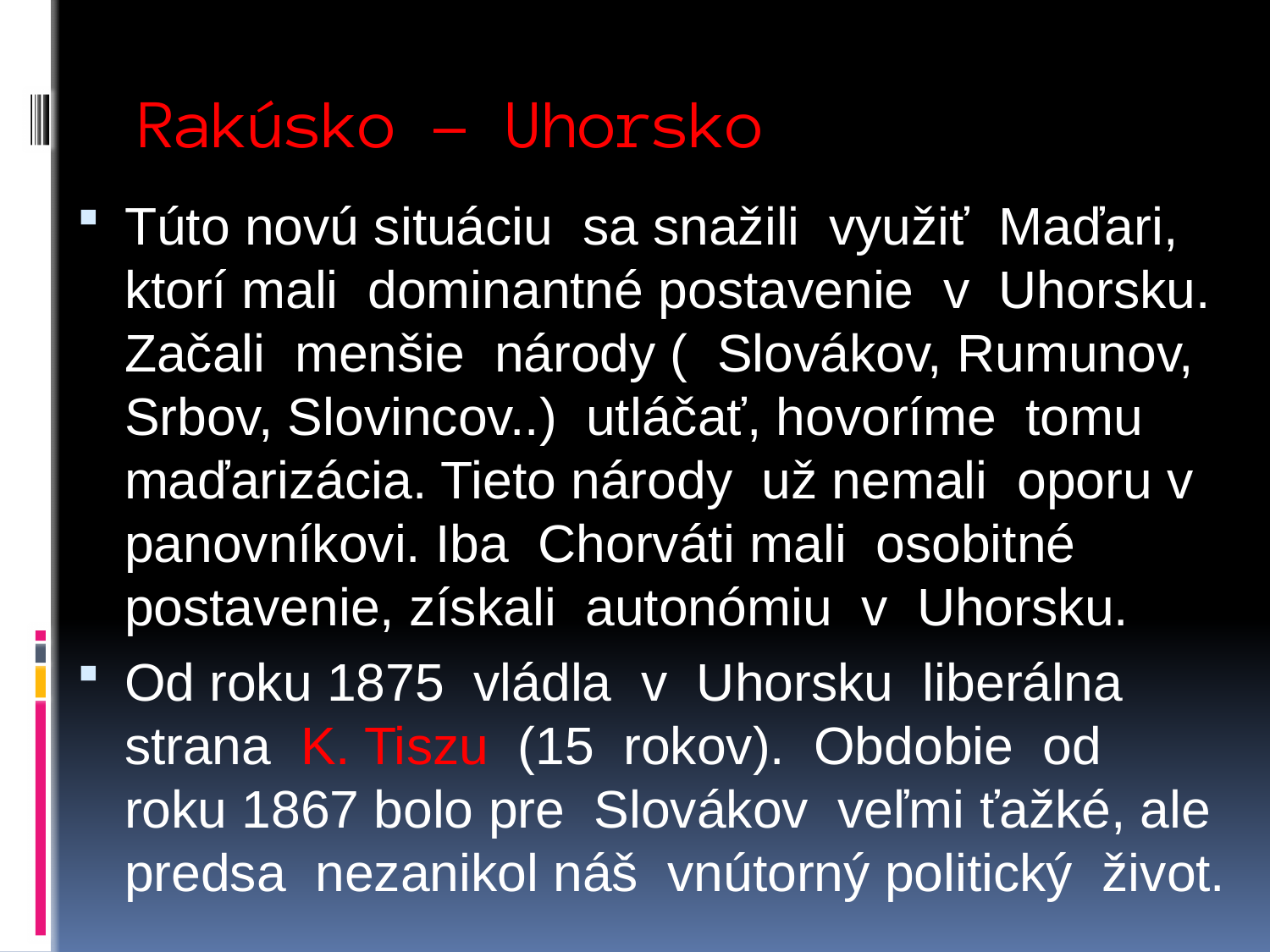

# Rakúsko - Uhorsko
Túto novú situáciu  sa snažili  využiť  Maďari, ktorí mali  dominantné postavenie  v  Uhorsku. Začali  menšie  národy (  Slovákov, Rumunov, Srbov, Slovincov..)  utláčať, hovoríme  tomu  maďarizácia. Tieto národy  už nemali  oporu v panovníkovi. Iba  Chorváti mali  osobitné postavenie, získali  autonómiu  v  Uhorsku.
Od roku 1875  vládla  v  Uhorsku  liberálna  strana  K. Tiszu  (15  rokov).  Obdobie  od  roku 1867 bolo pre  Slovákov  veľmi ťažké, ale  predsa  nezanikol náš  vnútorný politický  život.